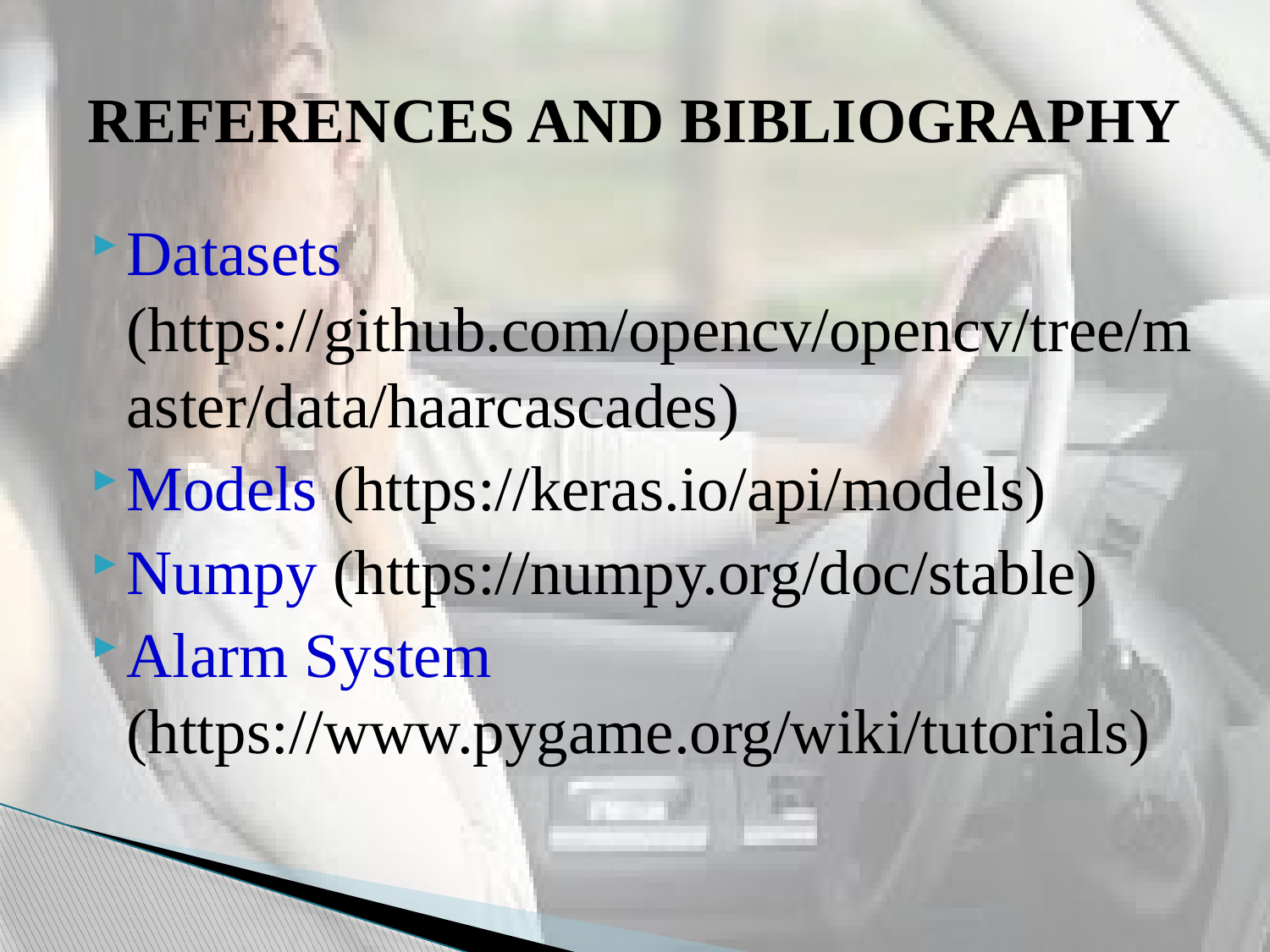

# REFERENCES AND BIBLIOGRAPHY
Datasets (https://github.com/opencv/opencv/tree/master/data/haarcascades)
Models (https://keras.io/api/models)
Numpy (https://numpy.org/doc/stable)
Alarm System (https://www.pygame.org/wiki/tutorials)